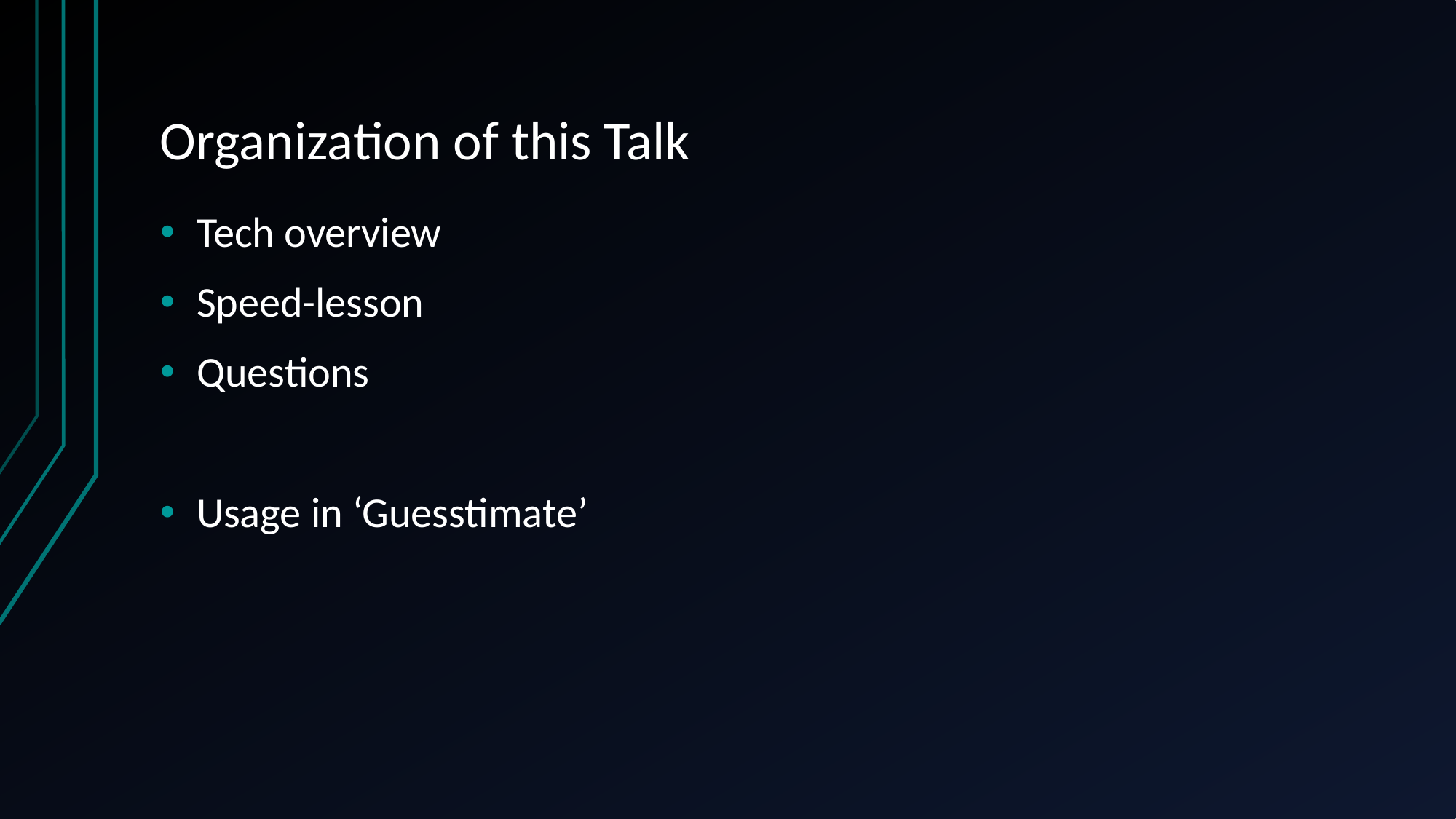

# Organization of this Talk
Tech overview
Speed-lesson
Questions

Usage in ‘Guesstimate’